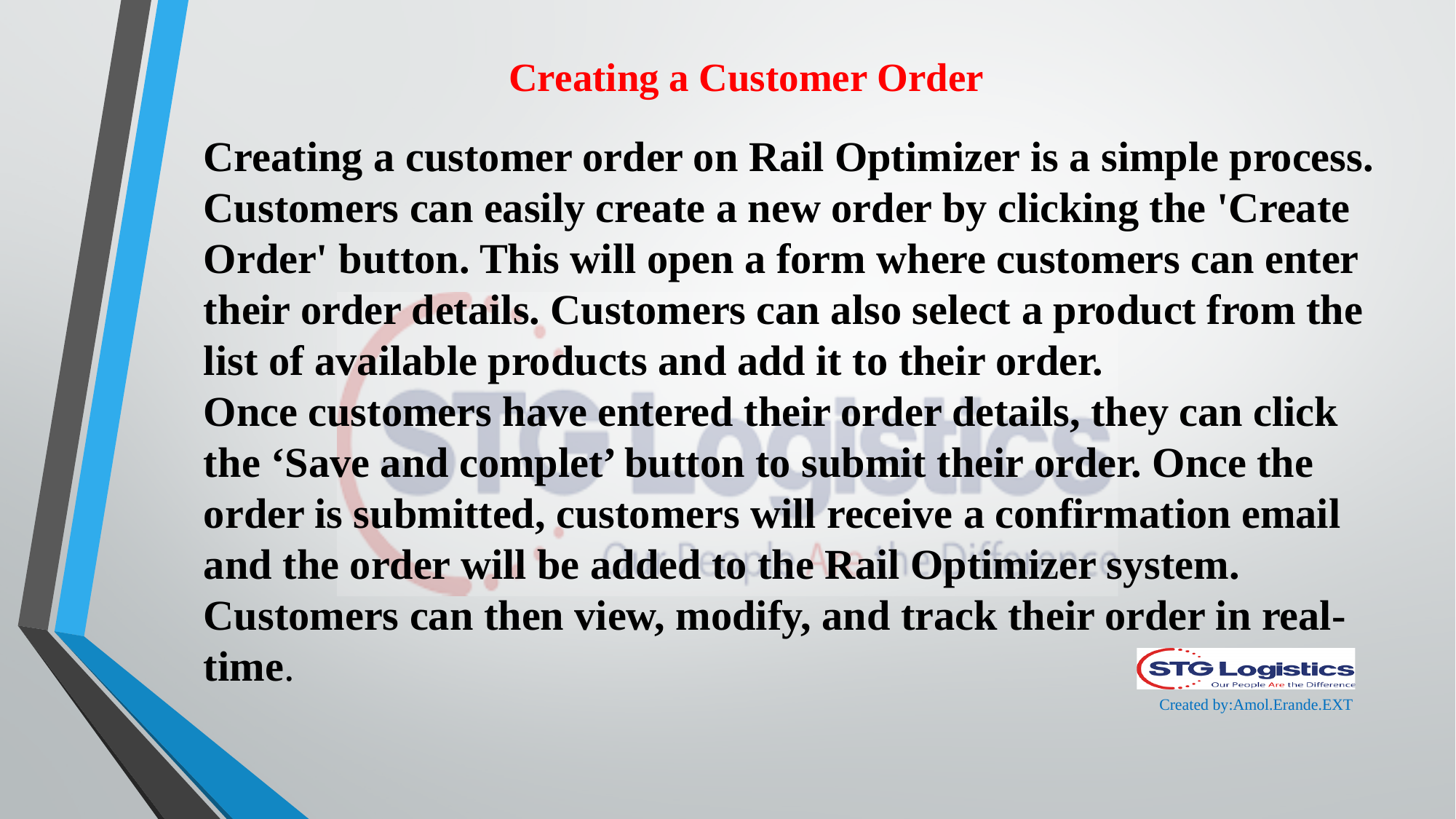

# Creating a Customer Order

Creating a customer order on Rail Optimizer is a simple process. Customers can easily create a new order by clicking the 'Create Order' button. This will open a form where customers can enter their order details. Customers can also select a product from the list of available products and add it to their order.
Once customers have entered their order details, they can click the ‘Save and complet’ button to submit their order. Once the order is submitted, customers will receive a confirmation email and the order will be added to the Rail Optimizer system. Customers can then view, modify, and track their order in real-time.